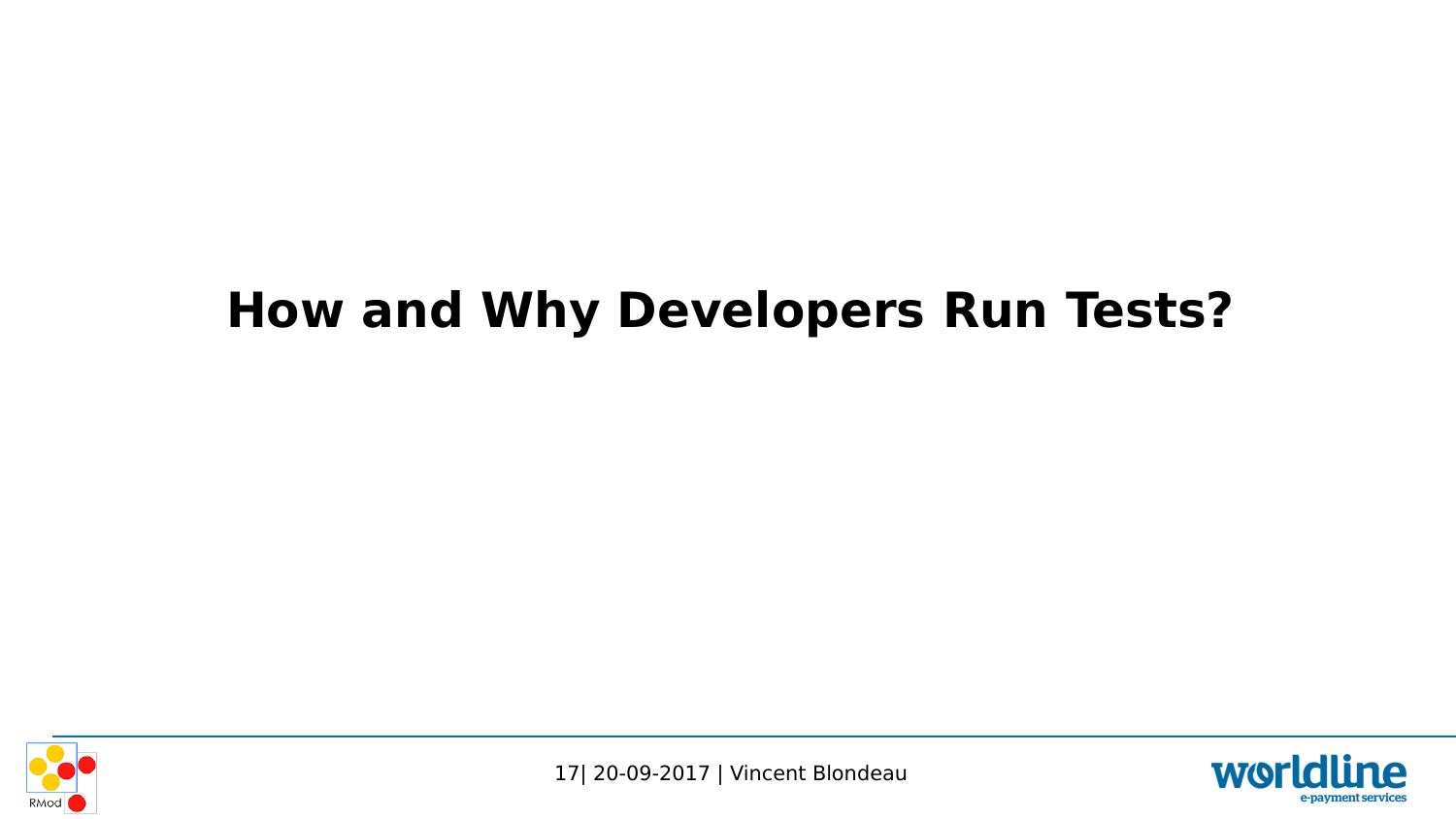

# How and Why Developers Run Tests?